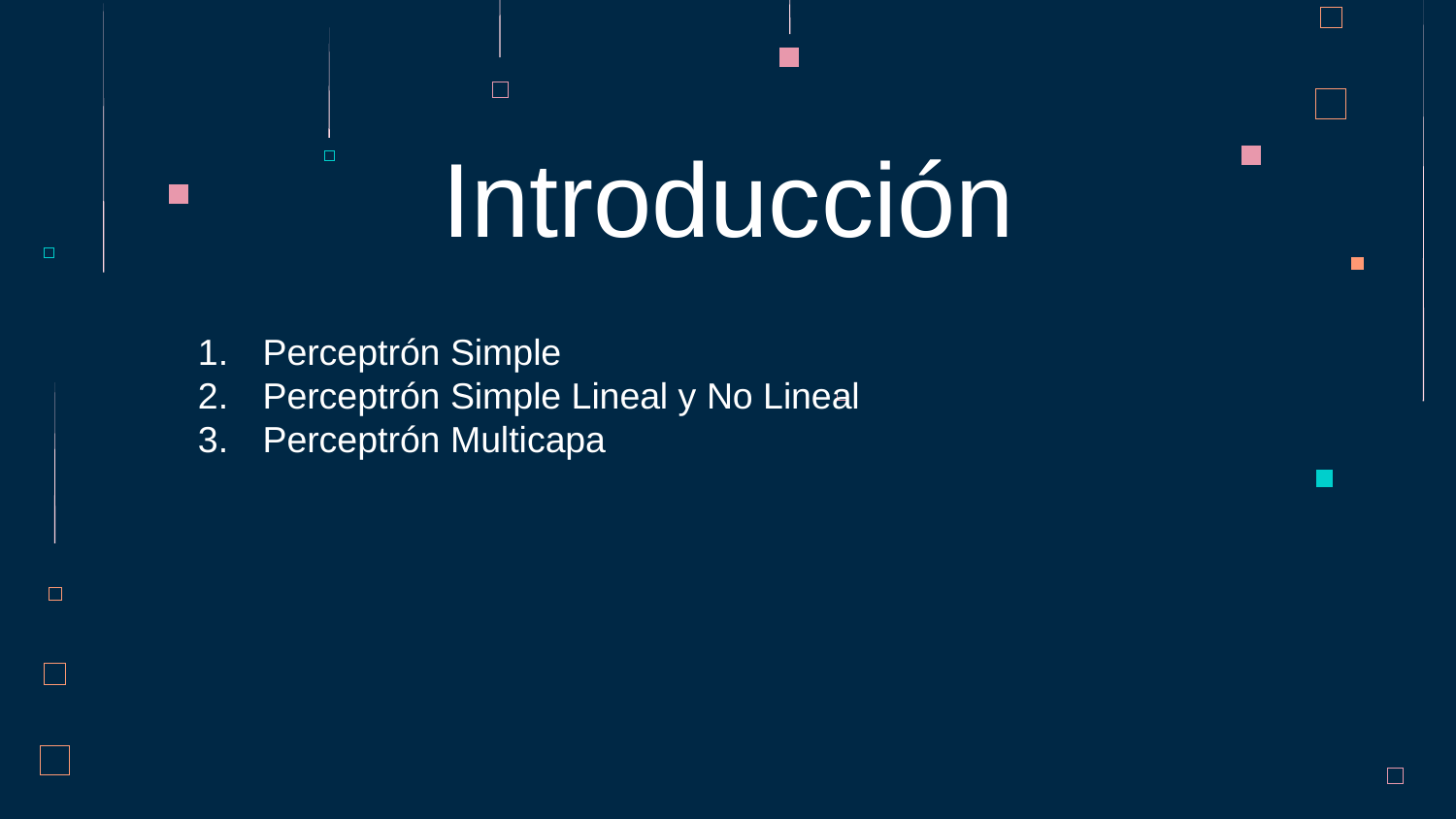

# Introducción
Perceptrón Simple
Perceptrón Simple Lineal y No Lineal
Perceptrón Multicapa